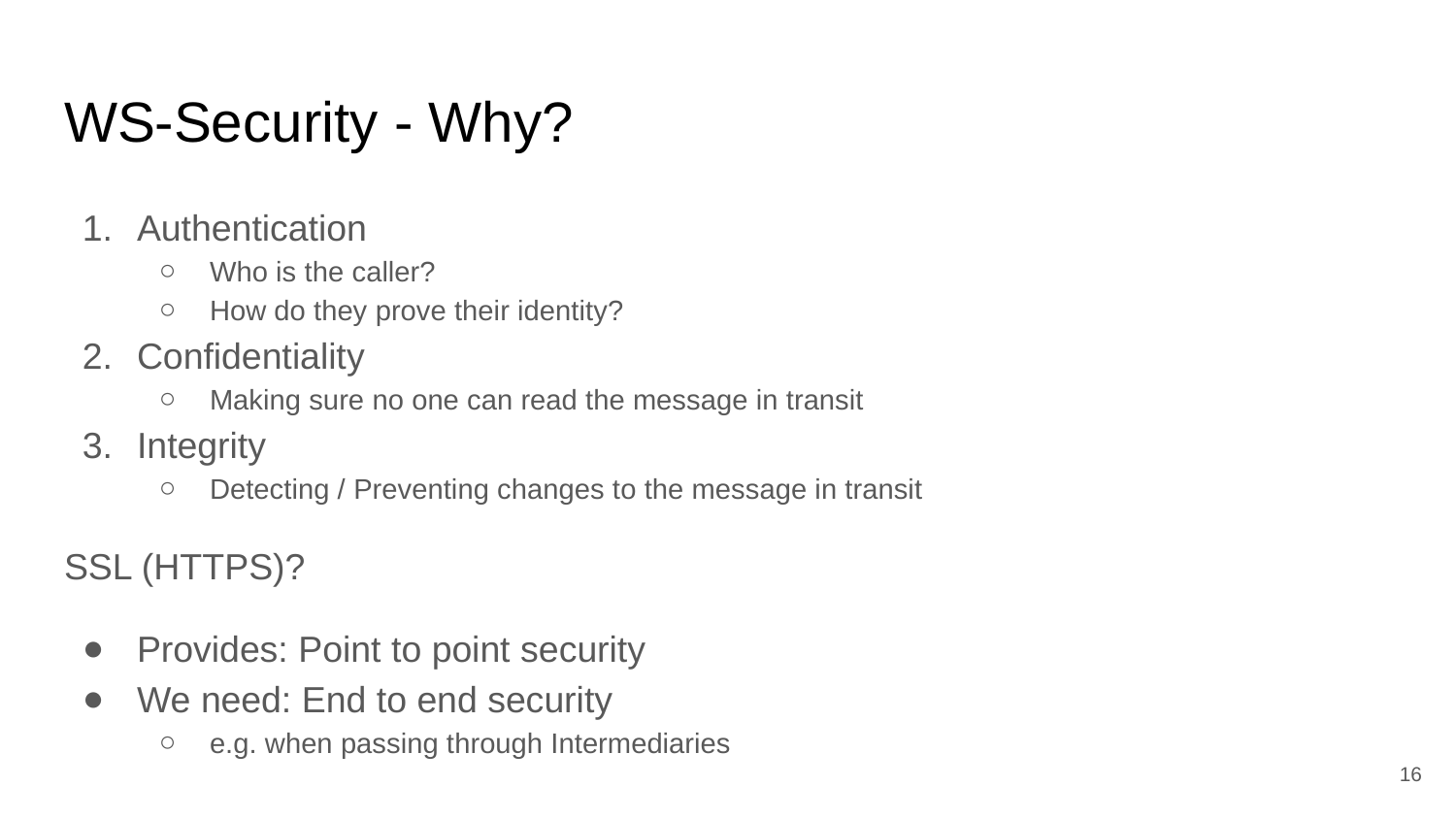

# WS-Security - Why?
Authentication
Who is the caller?
How do they prove their identity?
Confidentiality
Making sure no one can read the message in transit
Integrity
Detecting / Preventing changes to the message in transit
SSL (HTTPS)?
Provides: Point to point security
We need: End to end security
e.g. when passing through Intermediaries
16